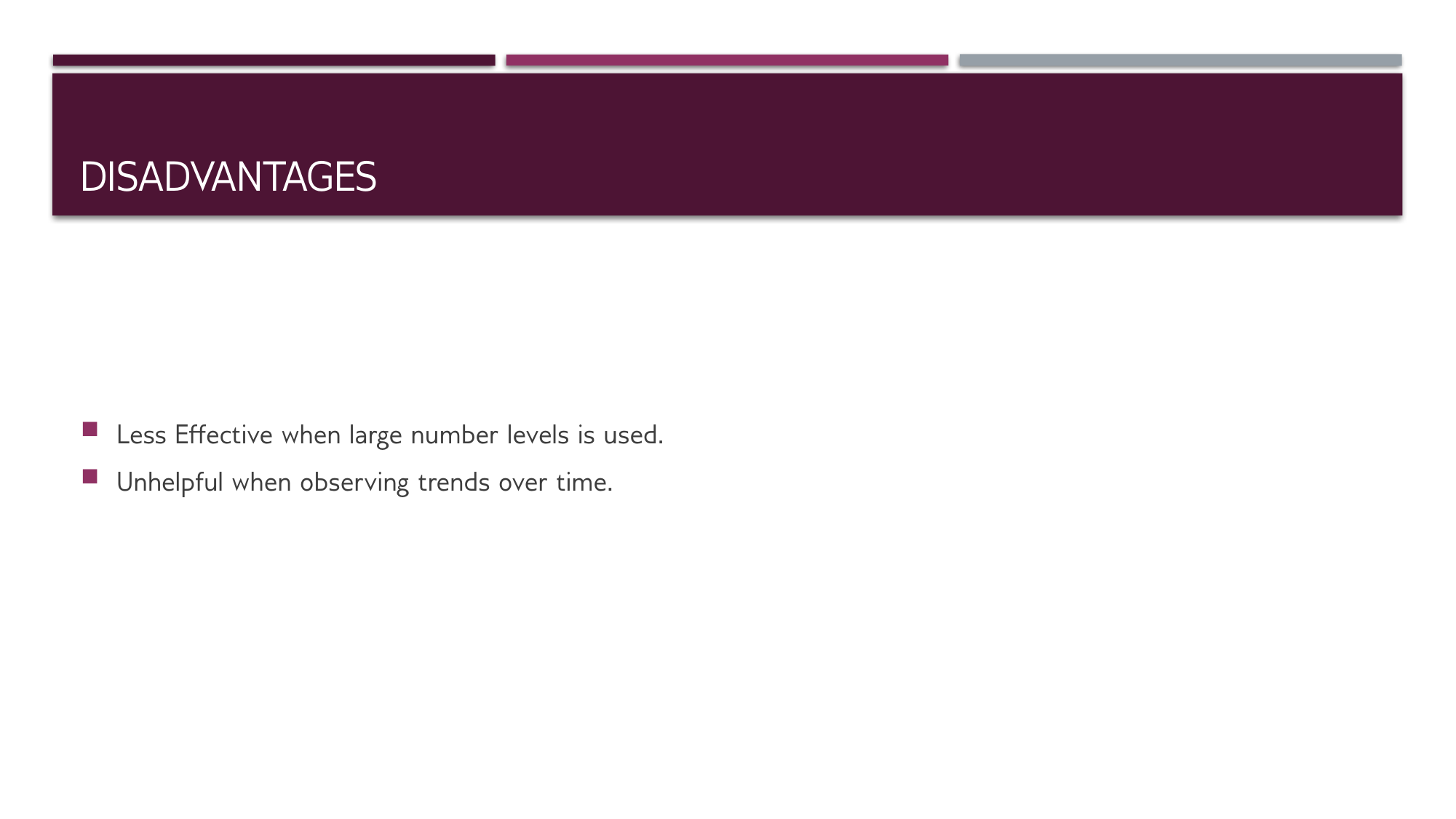

# disadvantages
Less Effective when large number levels is used.
Unhelpful when observing trends over time.